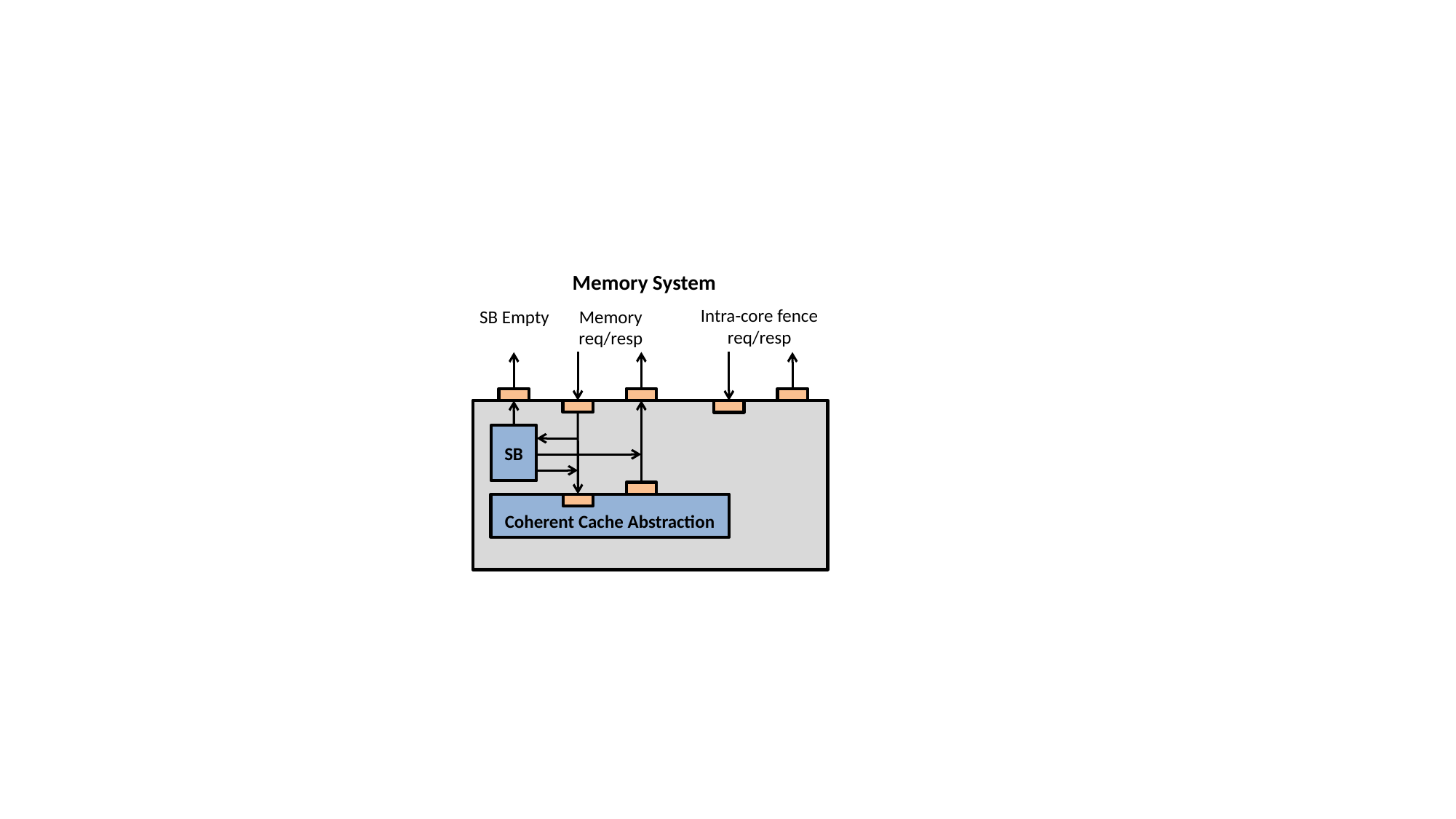

Memory System
Intra-core fence req/resp
SB Empty
Memory req/resp

SB

Coherent Cache Abstraction